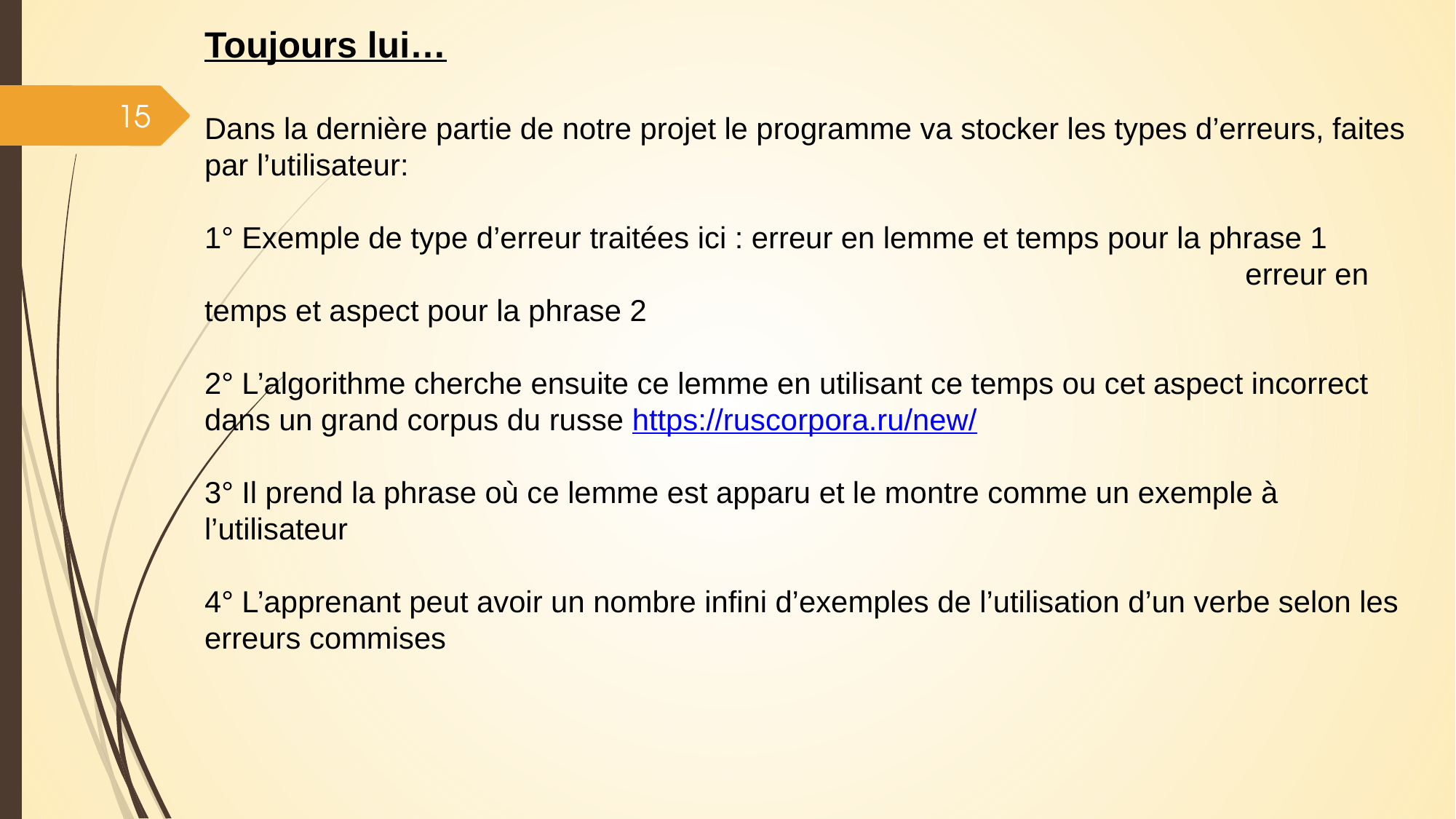

Toujours lui…

Dans la dernière partie de notre projet le programme va stocker les types d’erreurs, faites par l’utilisateur:

1° Exemple de type d’erreur traitées ici : erreur en lemme et temps pour la phrase 1
									       erreur en temps et aspect pour la phrase 2

2° L’algorithme cherche ensuite ce lemme en utilisant ce temps ou cet aspect incorrect dans un grand corpus du russe https://ruscorpora.ru/new/

3° Il prend la phrase où ce lemme est apparu et le montre comme un exemple à l’utilisateur

4° L’apprenant peut avoir un nombre infini d’exemples de l’utilisation d’un verbe selon les erreurs commises

15